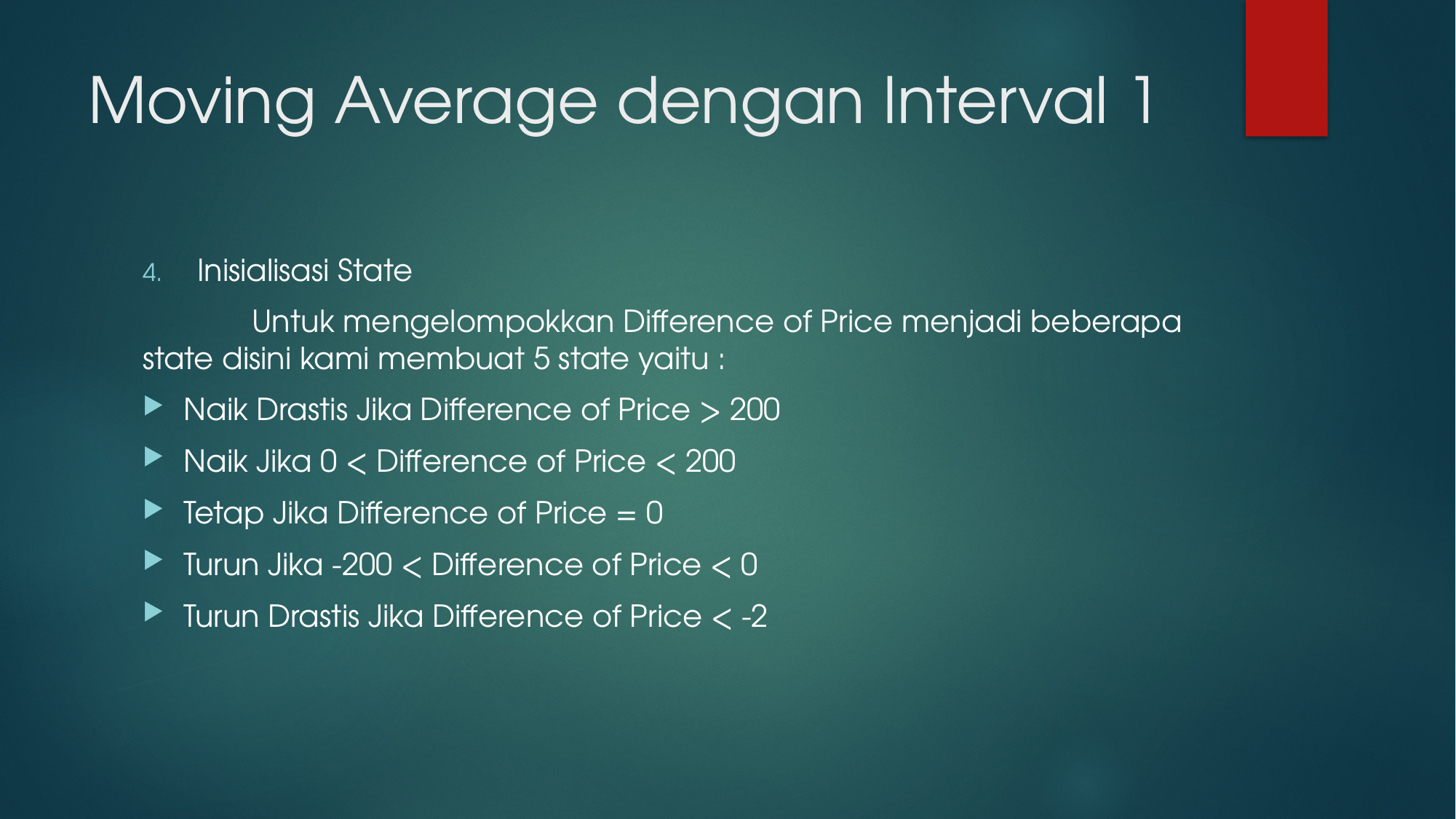

# Moving Average dengan Interval 1
Inisialisasi State
	Untuk mengelompokkan Difference of Price menjadi beberapa state disini kami membuat 5 state yaitu :
Naik Drastis Jika Difference of Price > 200
Naik Jika 0 < Difference of Price < 200
Tetap Jika Difference of Price = 0
Turun Jika -200 < Difference of Price < 0
Turun Drastis Jika Difference of Price < -2